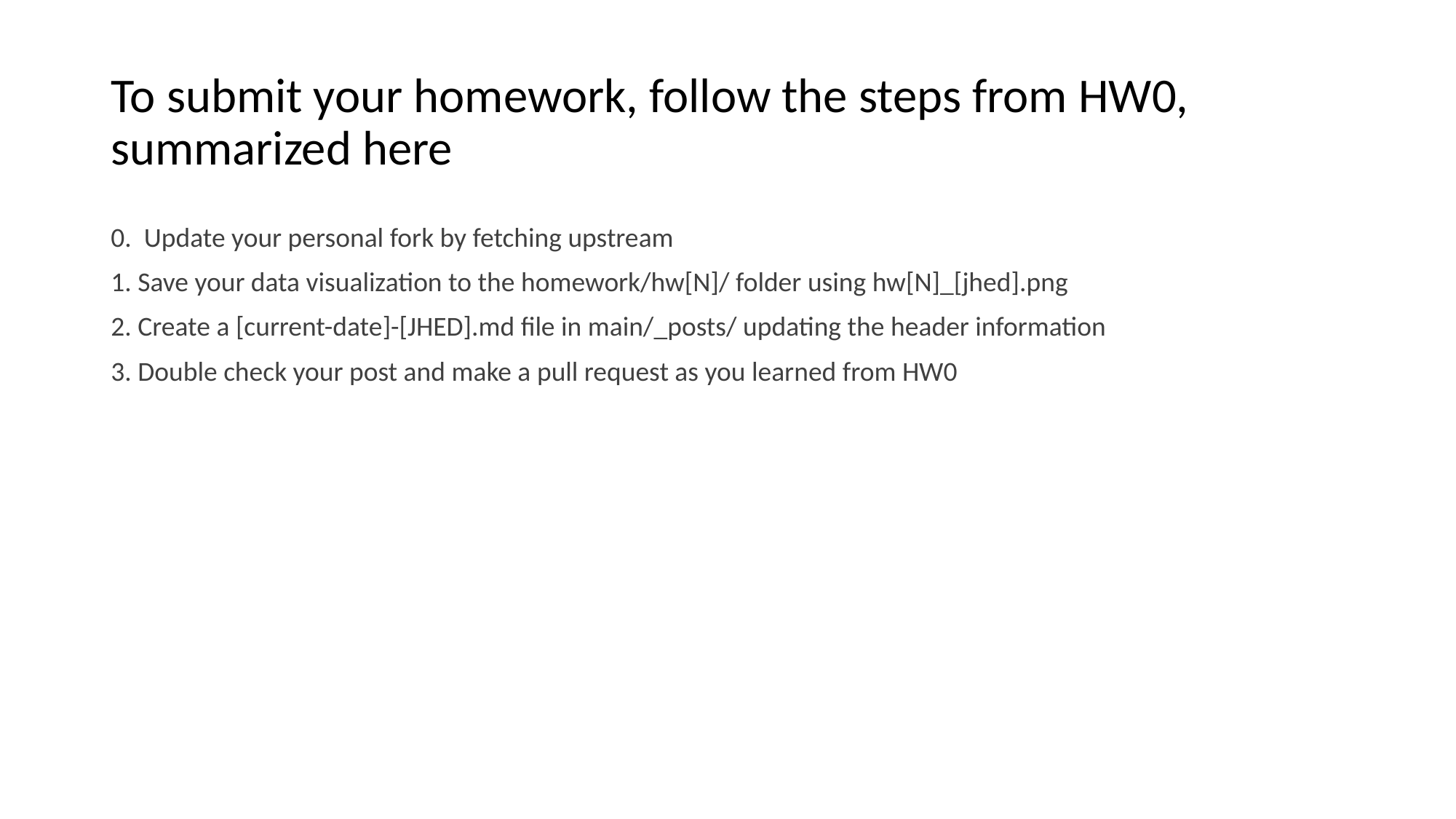

# To submit your homework, follow the steps from HW0, summarized here
0.  Update your personal fork by fetching upstream
1. Save your data visualization to the homework/hw[N]/ folder using hw[N]_[jhed].png
2. Create a [current-date]-[JHED].md file in main/_posts/ updating the header information
3. Double check your post and make a pull request as you learned from HW0